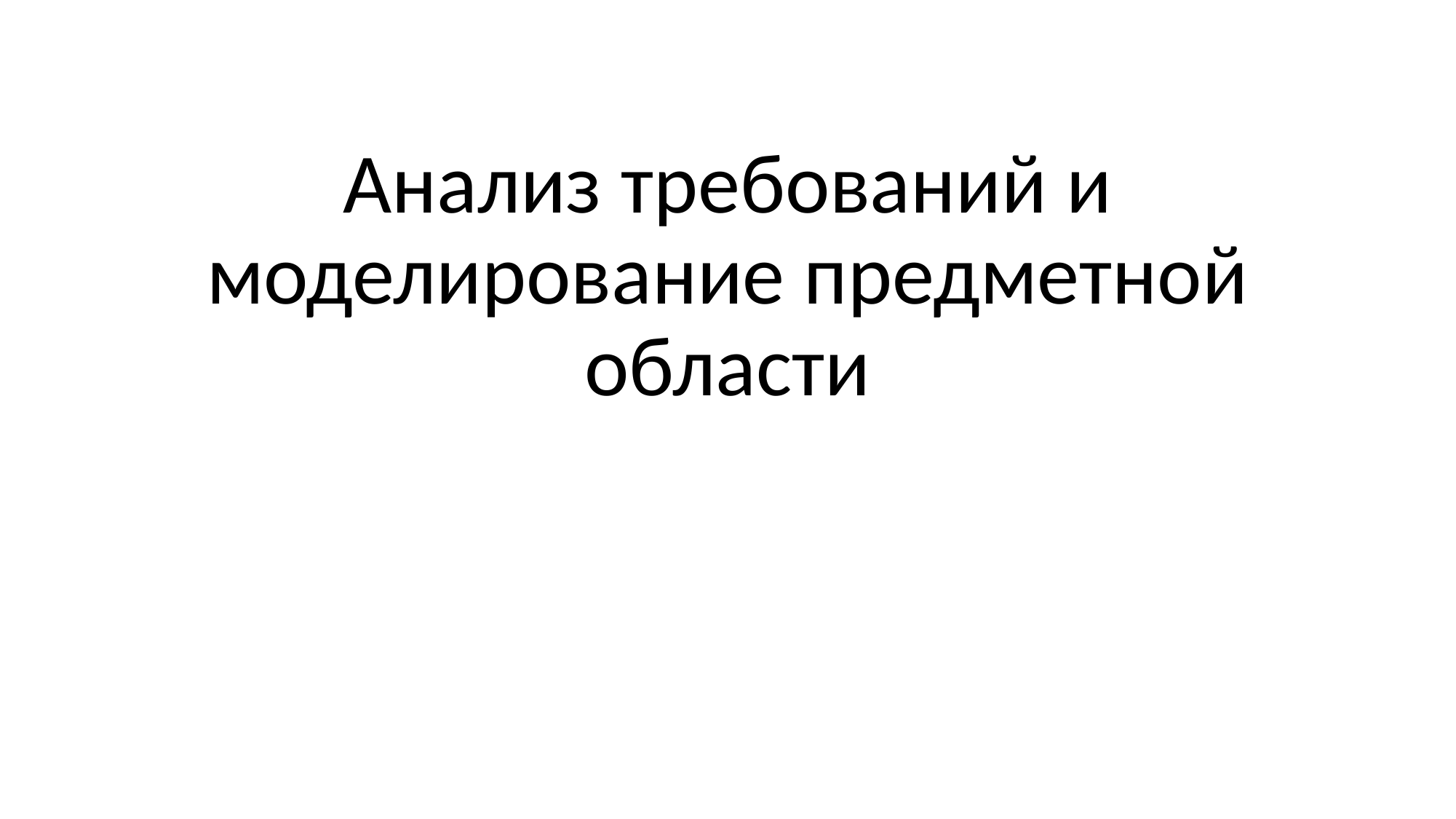

# Анализ требований и моделирование предметной области